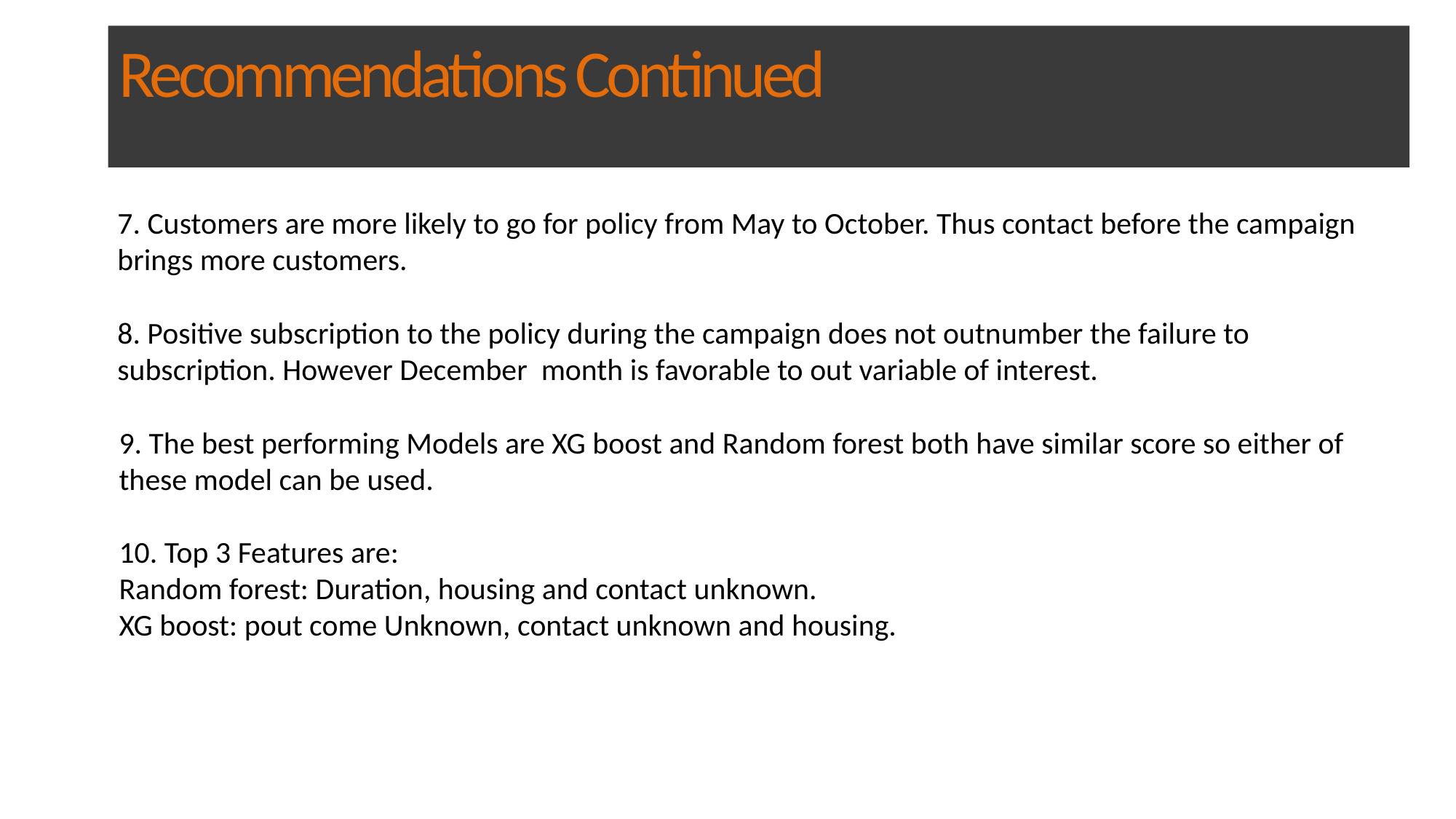

# Recommendations Continued

7. Customers are more likely to go for policy from May to October. Thus contact before the campaign brings more customers.

8. Positive subscription to the policy during the campaign does not outnumber the failure to subscription. However December  month is favorable to out variable of interest.

9. The best performing Models are XG boost and Random forest both have similar score so either of these model can be used.

10. Top 3 Features are:
Random forest: Duration, housing and contact unknown.
XG boost: pout come Unknown, contact unknown and housing.